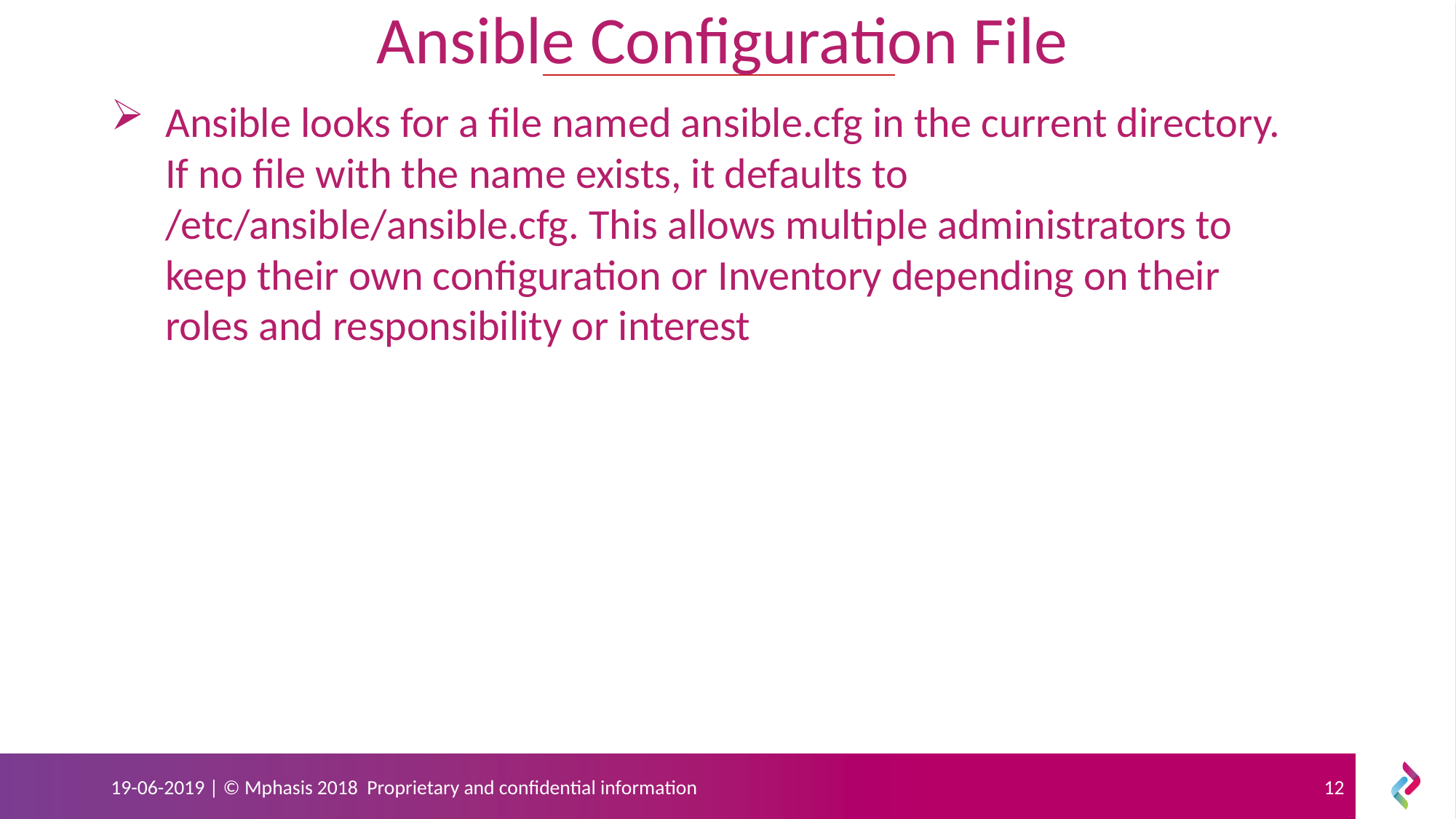

Ansible Configuration File

Ansible looks for a file named ansible.cfg in the current directory. If no file with the name exists, it defaults to /etc/ansible/ansible.cfg. This allows multiple administrators to keep their own configuration or Inventory depending on their roles and responsibility or interest

19-06-2019 | © Mphasis 2018  Proprietary and confidential information
12